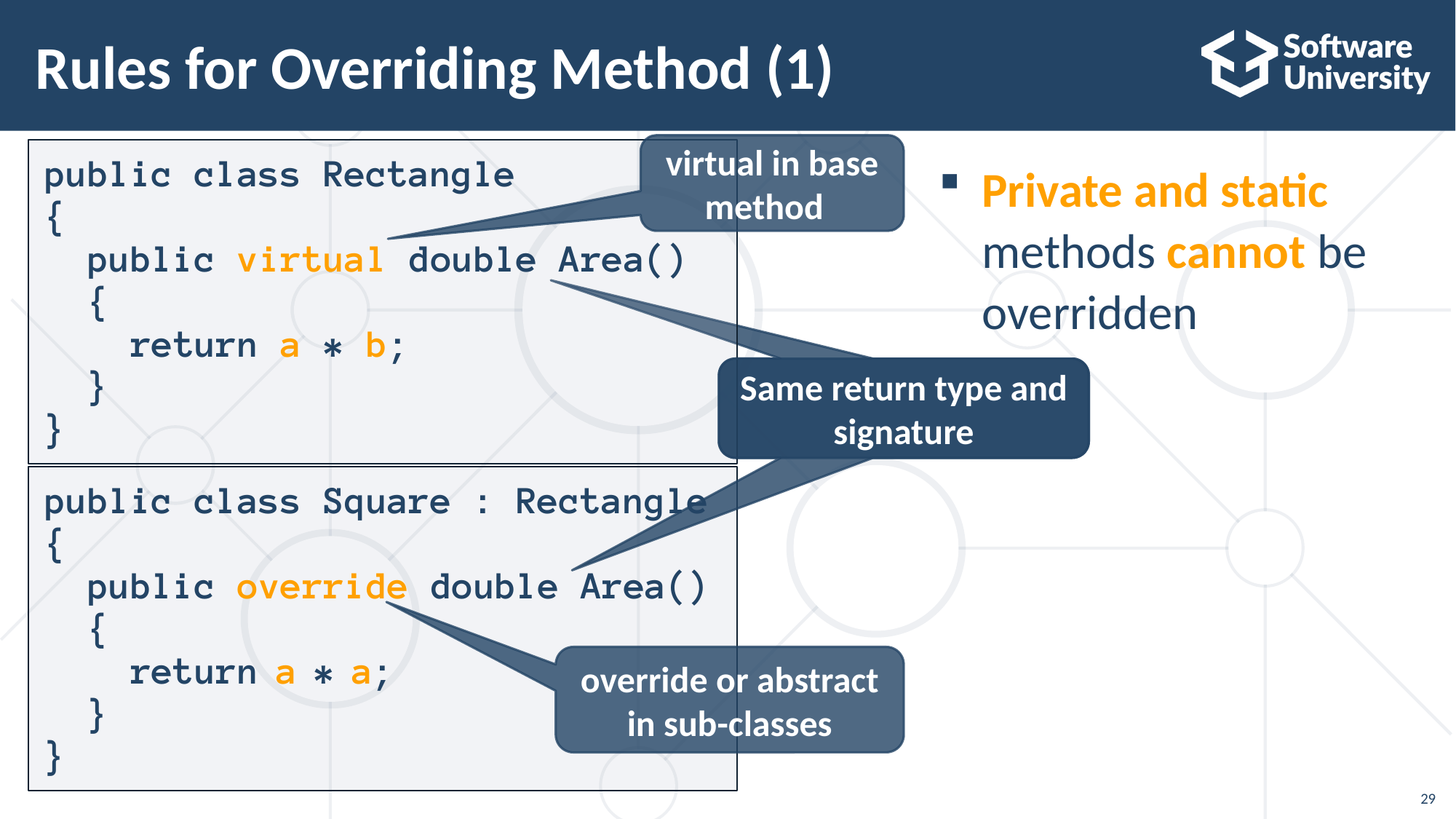

# Rules for Overriding Method (1)
virtual in base method
public class Rectangle
{
  public virtual double Area()
  {
    return a * b;
  }
}
Private and static methods cannot be overridden
Same return type and signature

public class Square : Rectangle
{
  public override double Area()
  {
    return a * a;
  }
}
override or abstract in sub-classes
29